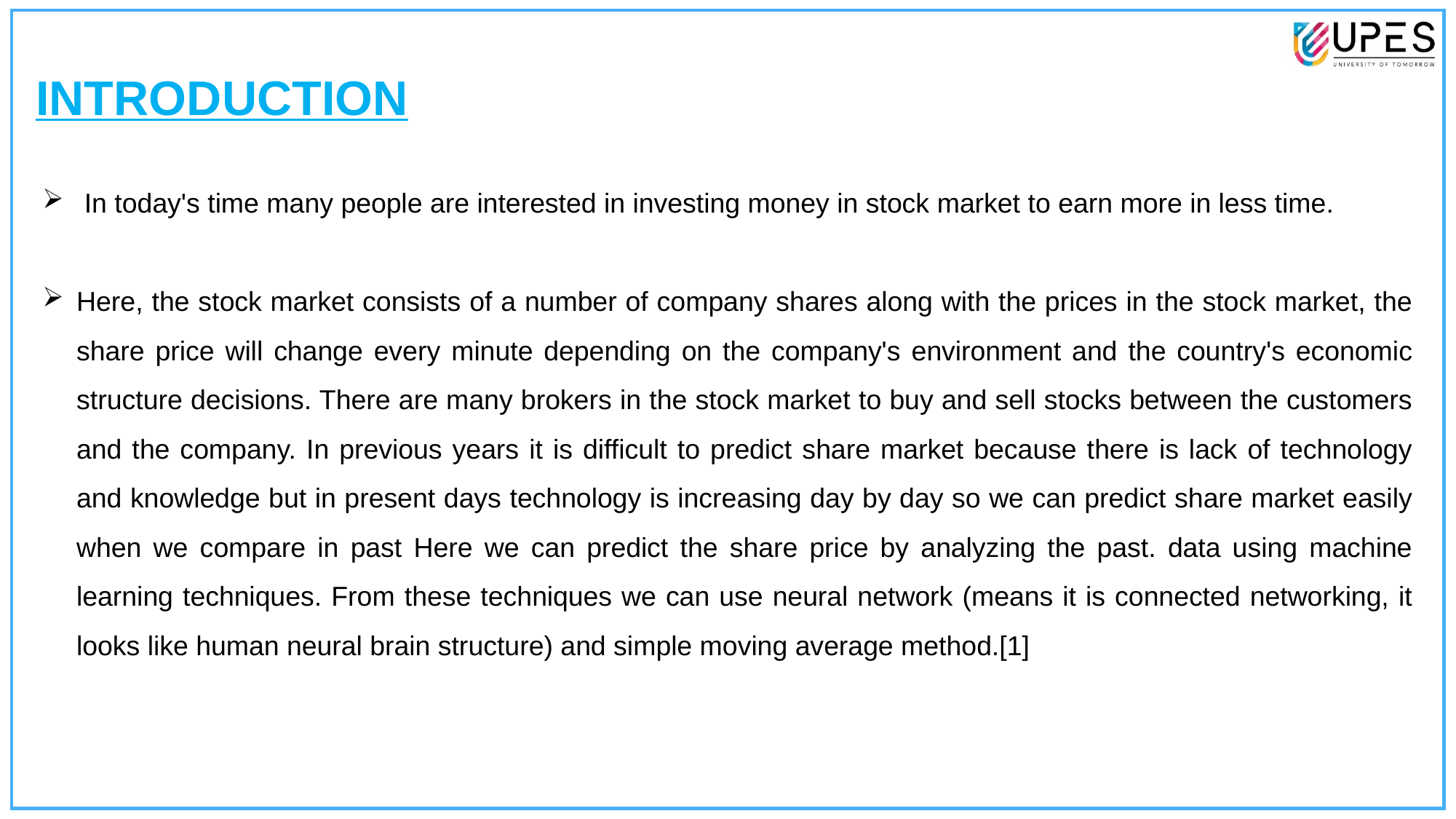

# INTRODUCTION
 In today's time many people are interested in investing money in stock market to earn more in less time.

Here, the stock market consists of a number of company shares along with the prices in the stock market, the share price will change every minute depending on the company's environment and the country's economic structure decisions. There are many brokers in the stock market to buy and sell stocks between the customers and the company. In previous years it is difficult to predict share market because there is lack of technology and knowledge but in present days technology is increasing day by day so we can predict share market easily when we compare in past Here we can predict the share price by analyzing the past. data using machine learning techniques. From these techniques we can use neural network (means it is connected networking, it looks like human neural brain structure) and simple moving average method.[1]